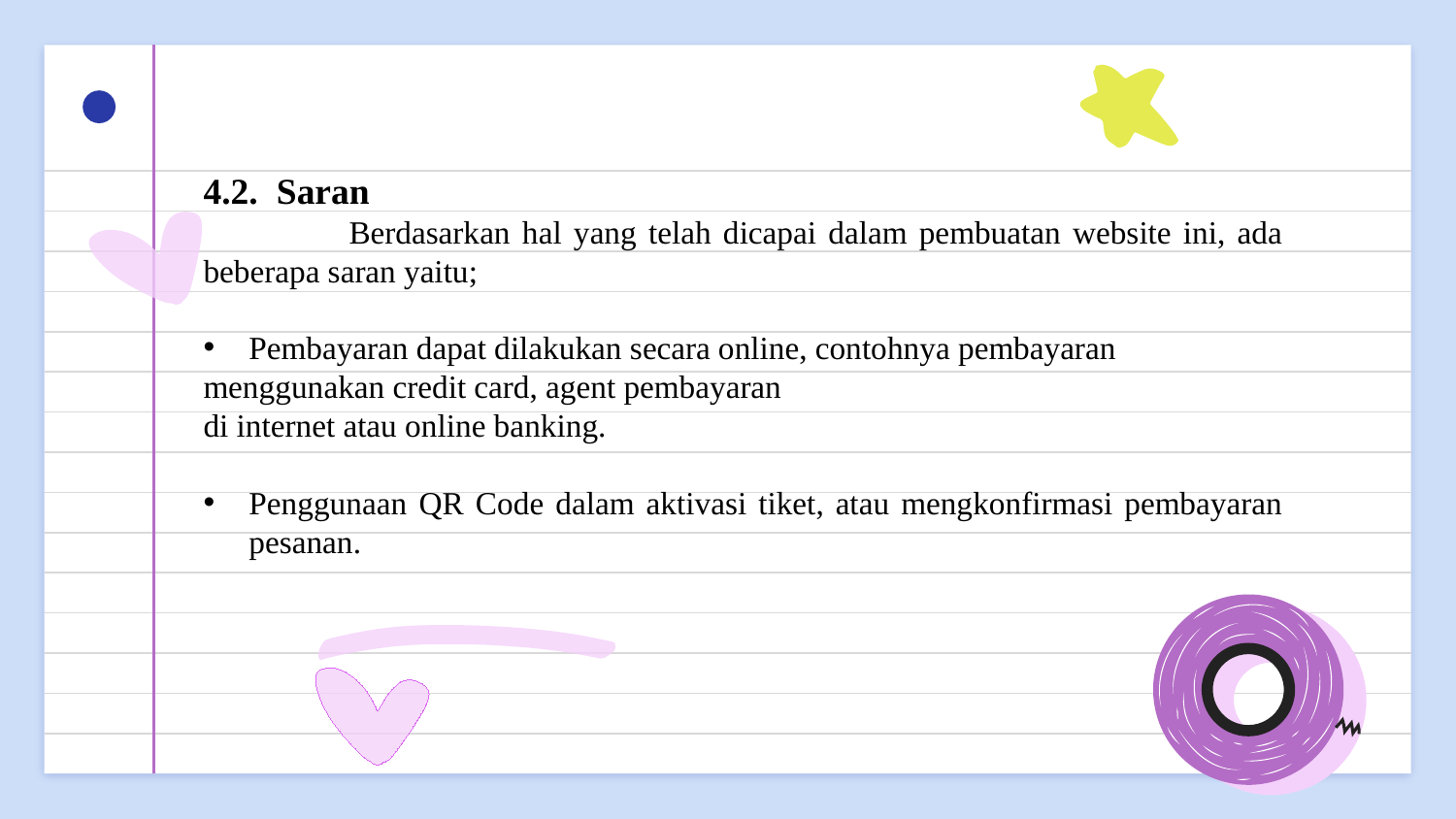

4.2.  Saran
	Berdasarkan hal yang telah dicapai dalam pembuatan website ini, ada beberapa saran yaitu;

Pembayaran dapat dilakukan secara online, contohnya pembayaran
menggunakan credit card, agent pembayaran
di internet atau online banking.

Penggunaan QR Code dalam aktivasi tiket, atau mengkonfirmasi pembayaran pesanan.